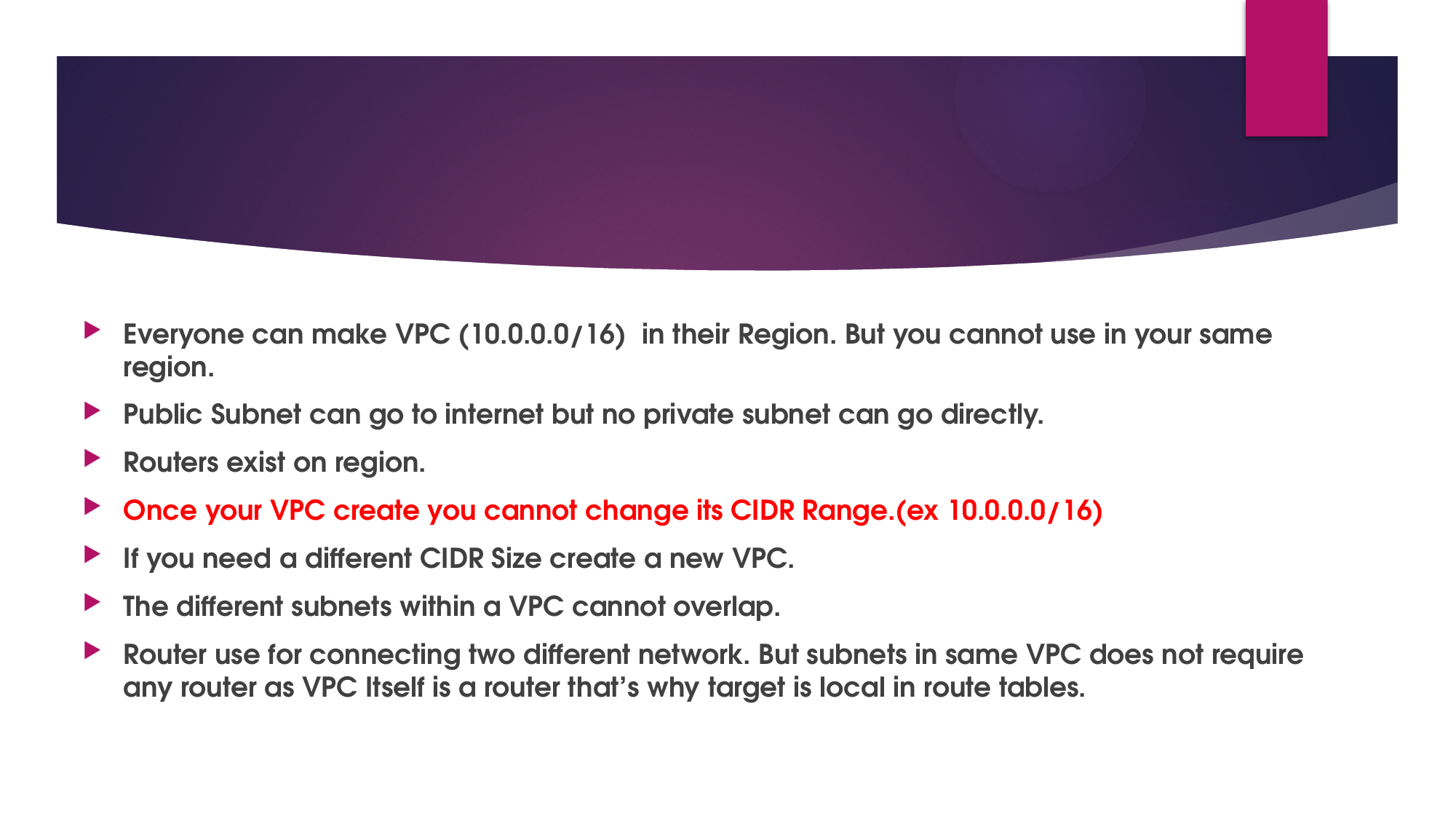

Everyone can make VPC (10.0.0.0/16)  in their Region. But you cannot use in your same region.
Public Subnet can go to internet but no private subnet can go directly.
Routers exist on region.
Once your VPC create you cannot change its CIDR Range.(ex 10.0.0.0/16)
If you need a different CIDR Size create a new VPC.
The different subnets within a VPC cannot overlap.
Router use for connecting two different network. But subnets in same VPC does not require any router as VPC Itself is a router that’s why target is local in route tables.